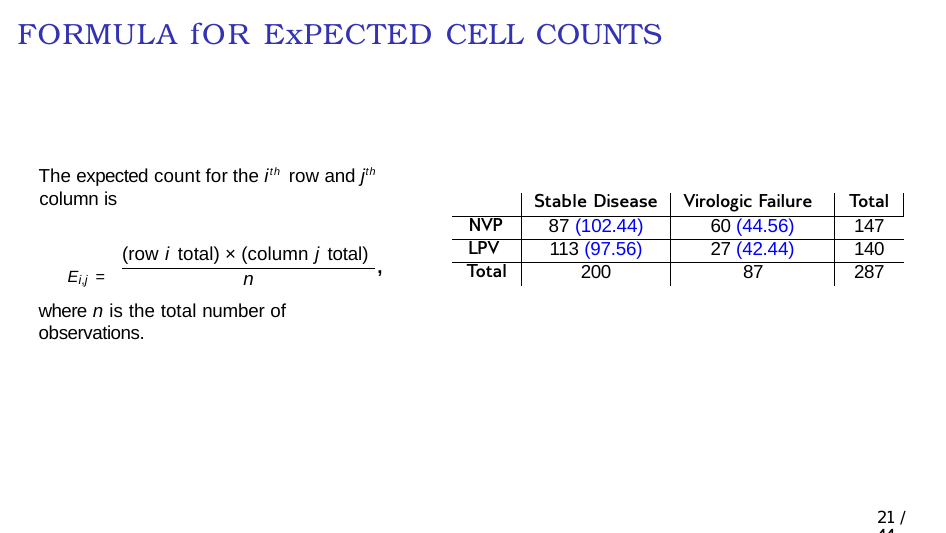

# Formula for expected cell counts
The expected count for the ith row and jth
column is
|  | Stable Disease | Virologic Failure |  | Total |
| --- | --- | --- | --- | --- |
| NVP | 87 (102.44) | 60 | (44.56) | 147 |
| LPV | 113 (97.56) | 27 | (42.44) | 140 |
| Total | 200 |  | 87 | 287 |
(row i total) × (column j total)
,
Ei,j =
n

where n is the total number of observations.
21 / 44